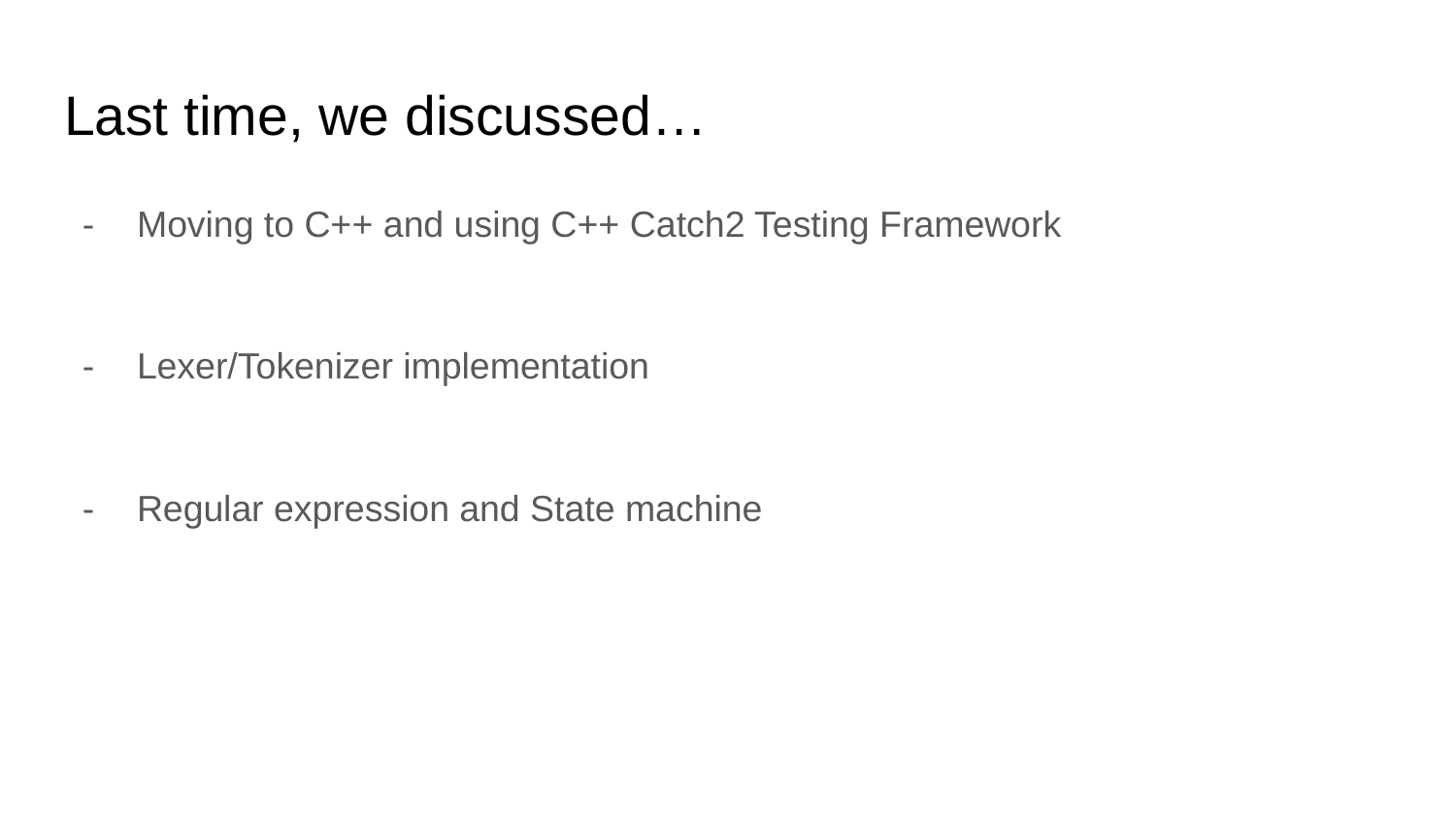

# Last time, we discussed…
Moving to C++ and using C++ Catch2 Testing Framework

Lexer/Tokenizer implementation

Regular expression and State machine